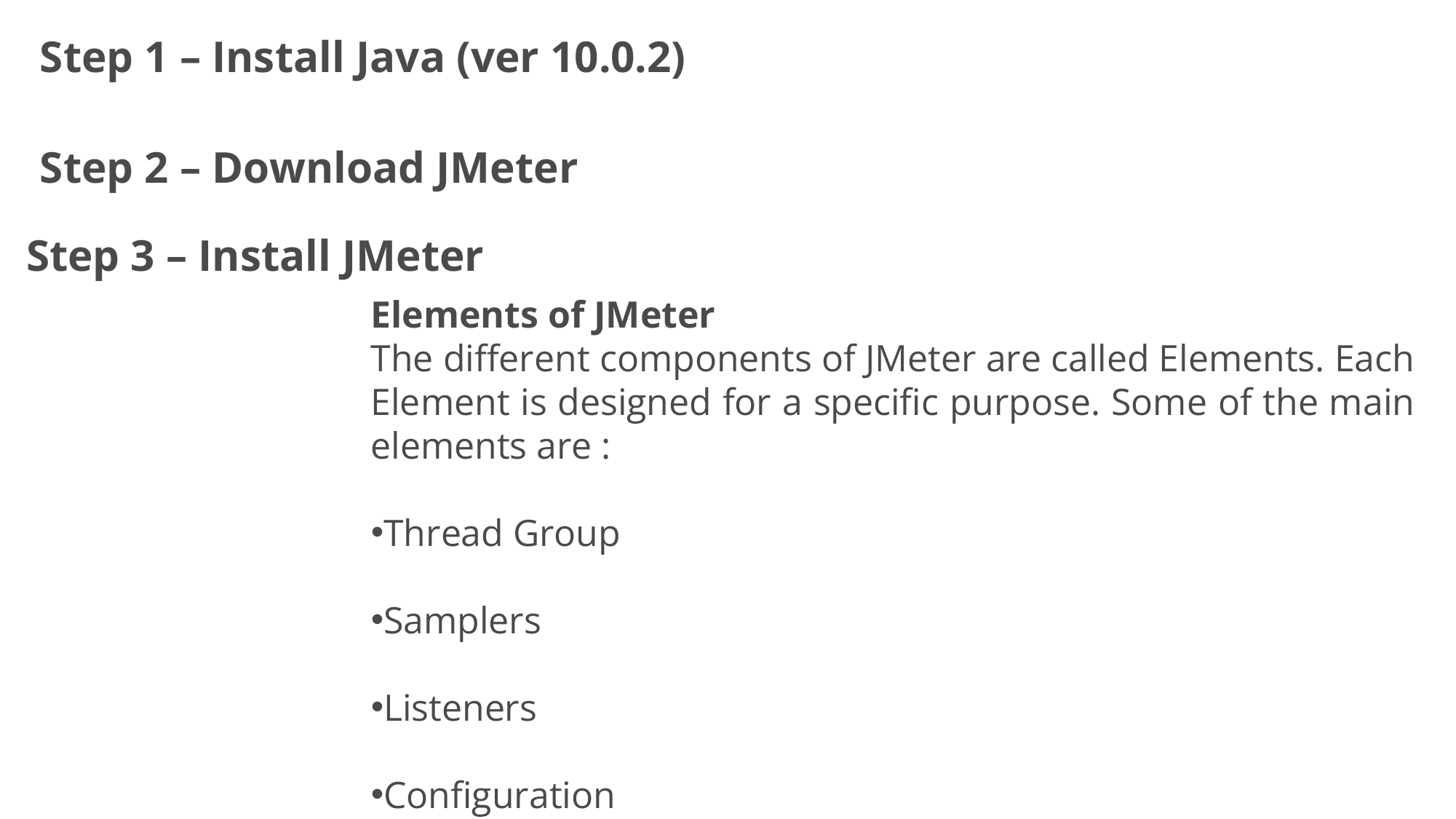

Step 1 – Install Java (ver 10.0.2)

Step 2 – Download JMeter

Step 3 – Install JMeter
Elements of JMeter
The different components of JMeter are called Elements. Each Element is designed for a specific purpose. Some of the main elements are :

Thread Group

Samplers

Listeners

Configuration